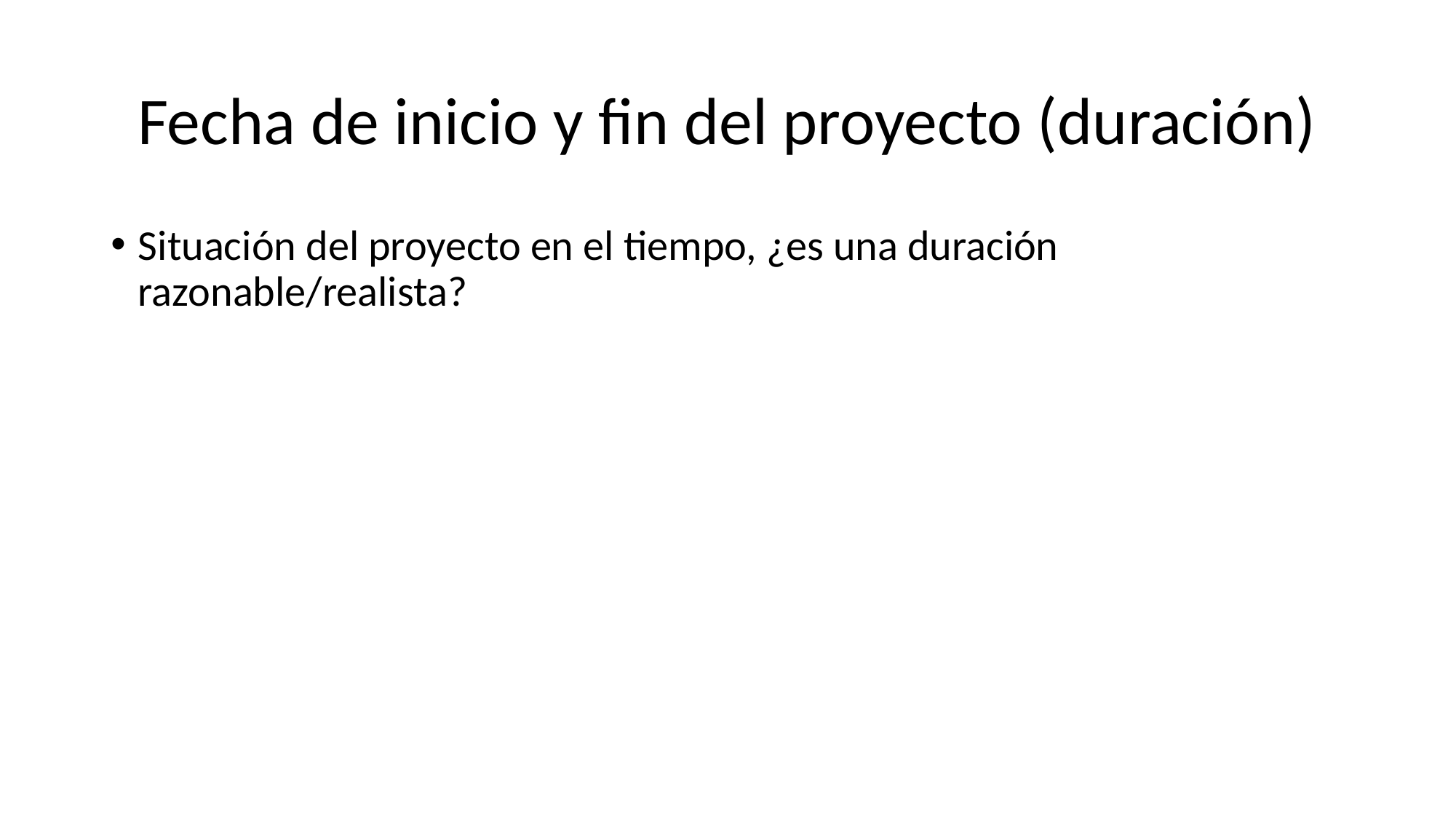

# Fecha de inicio y fin del proyecto (duración)
Situación del proyecto en el tiempo, ¿es una duración razonable/realista?